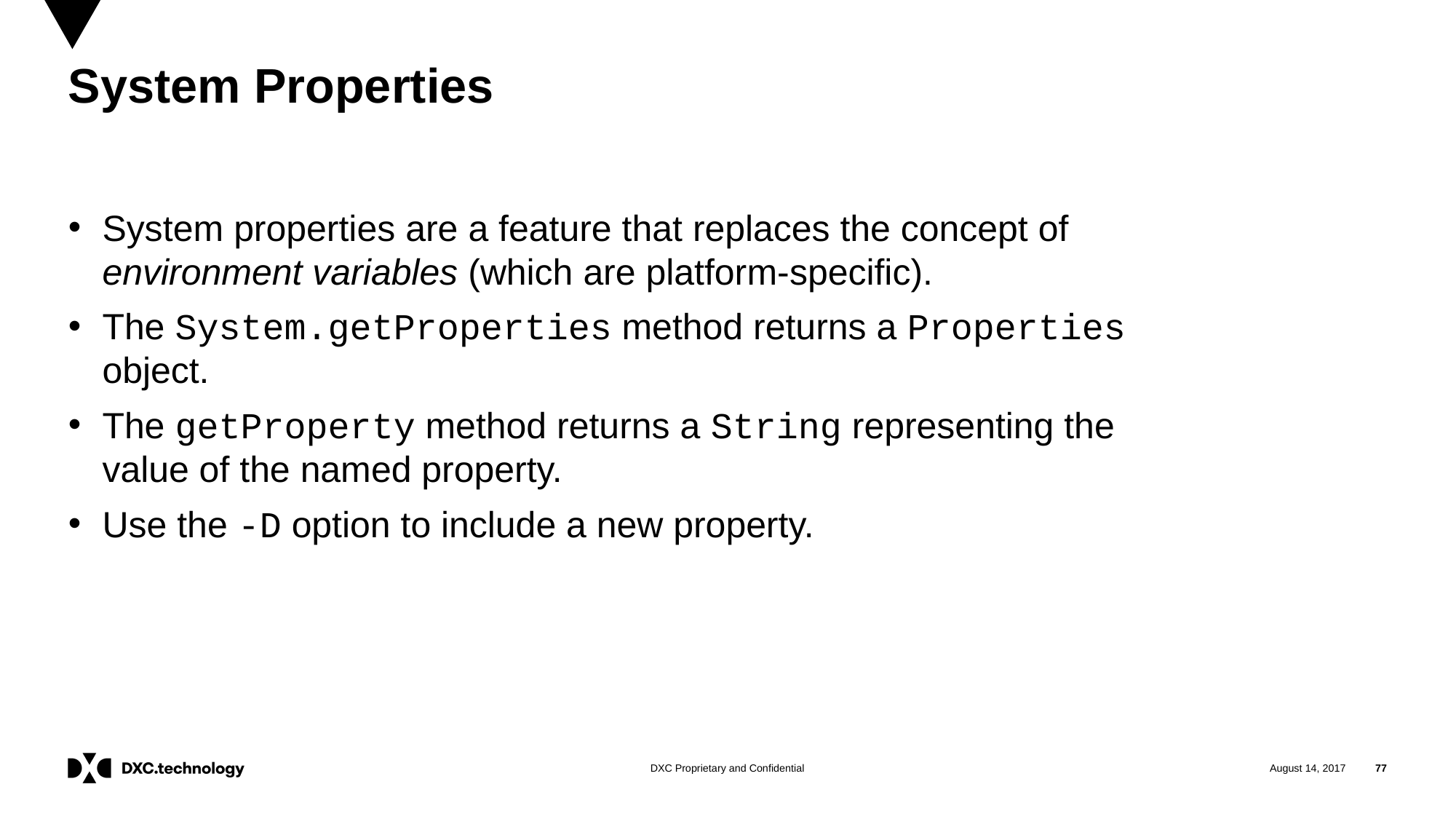

# System Properties
System properties are a feature that replaces the concept of environment variables (which are platform-specific).
The System.getProperties method returns a Properties object.
The getProperty method returns a String representing the value of the named property.
Use the -D option to include a new property.